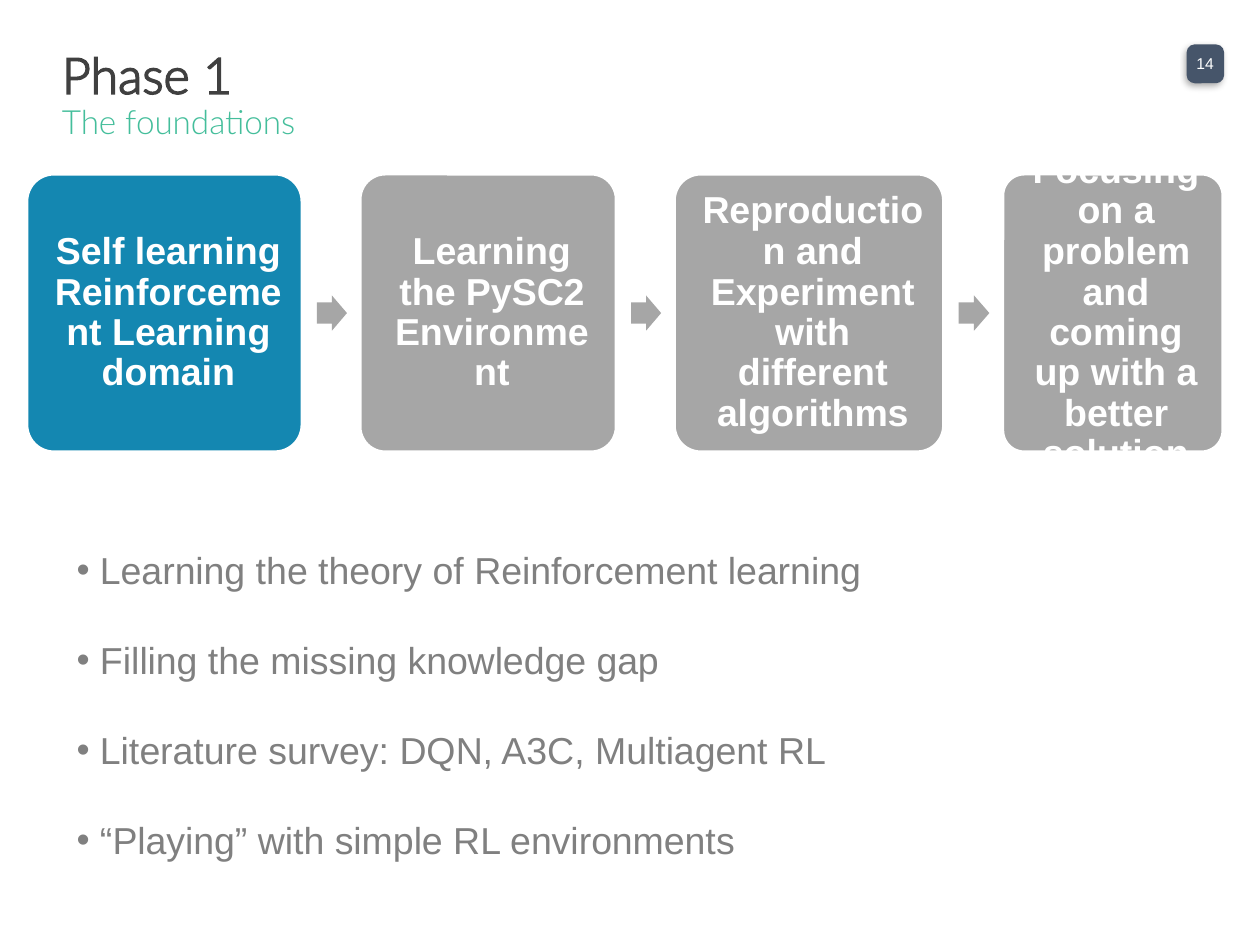

Phase 1
The foundations
Self learning Reinforcement Learning domain

Learning the PySC2 Environment

Reproduction and Experiment with different algorithms

Focusing on a problem and coming up with a better solution

Learning the theory of Reinforcement learning
Filling the missing knowledge gap
Literature survey: DQN, A3C, Multiagent RL
“Playing” with simple RL environments